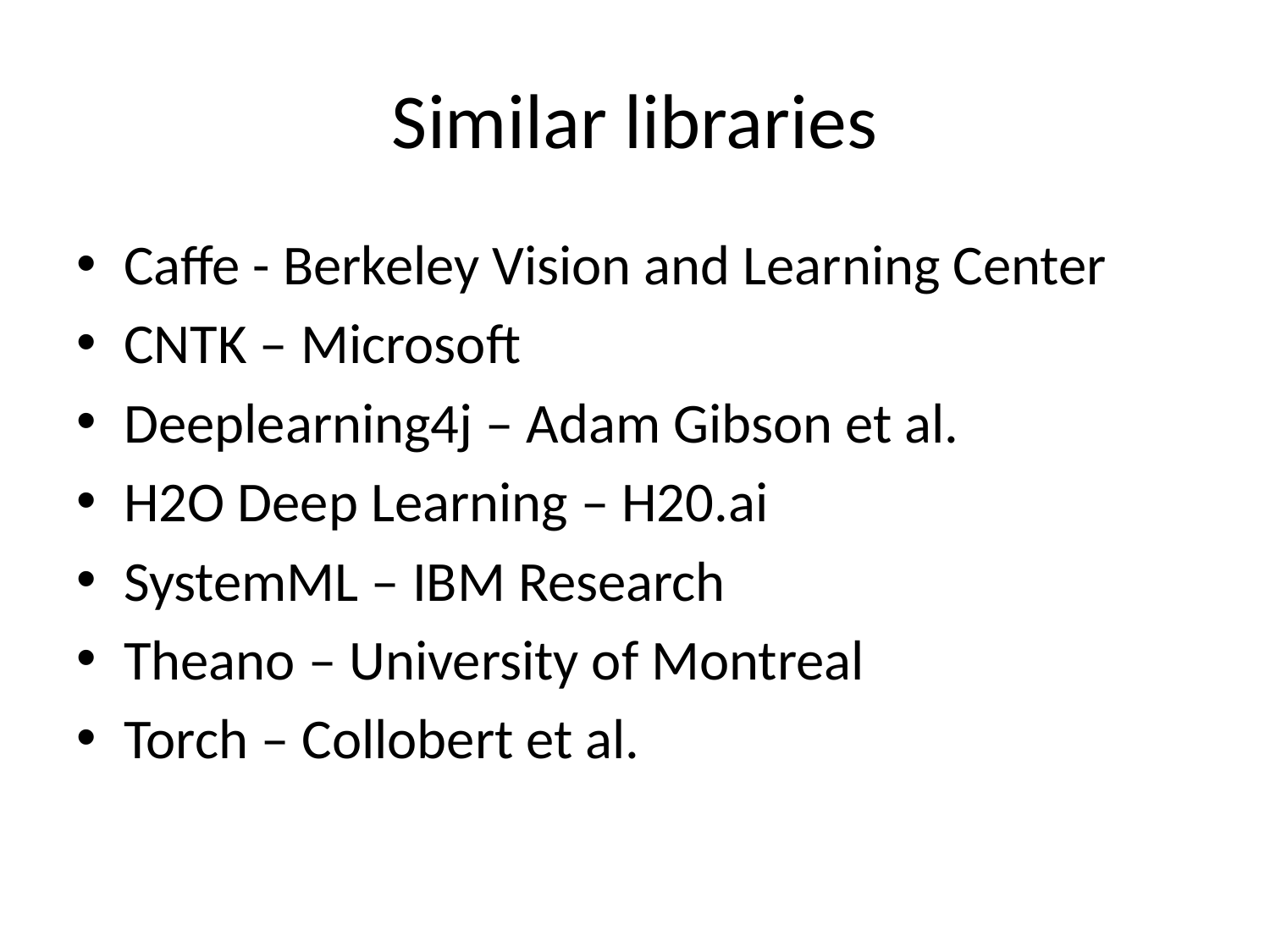

# Similar libraries
Caffe - Berkeley Vision and Learning Center
CNTK – Microsoft
Deeplearning4j – Adam Gibson et al.
H2O Deep Learning – H20.ai
SystemML – IBM Research
Theano – University of Montreal
Torch – Collobert et al.